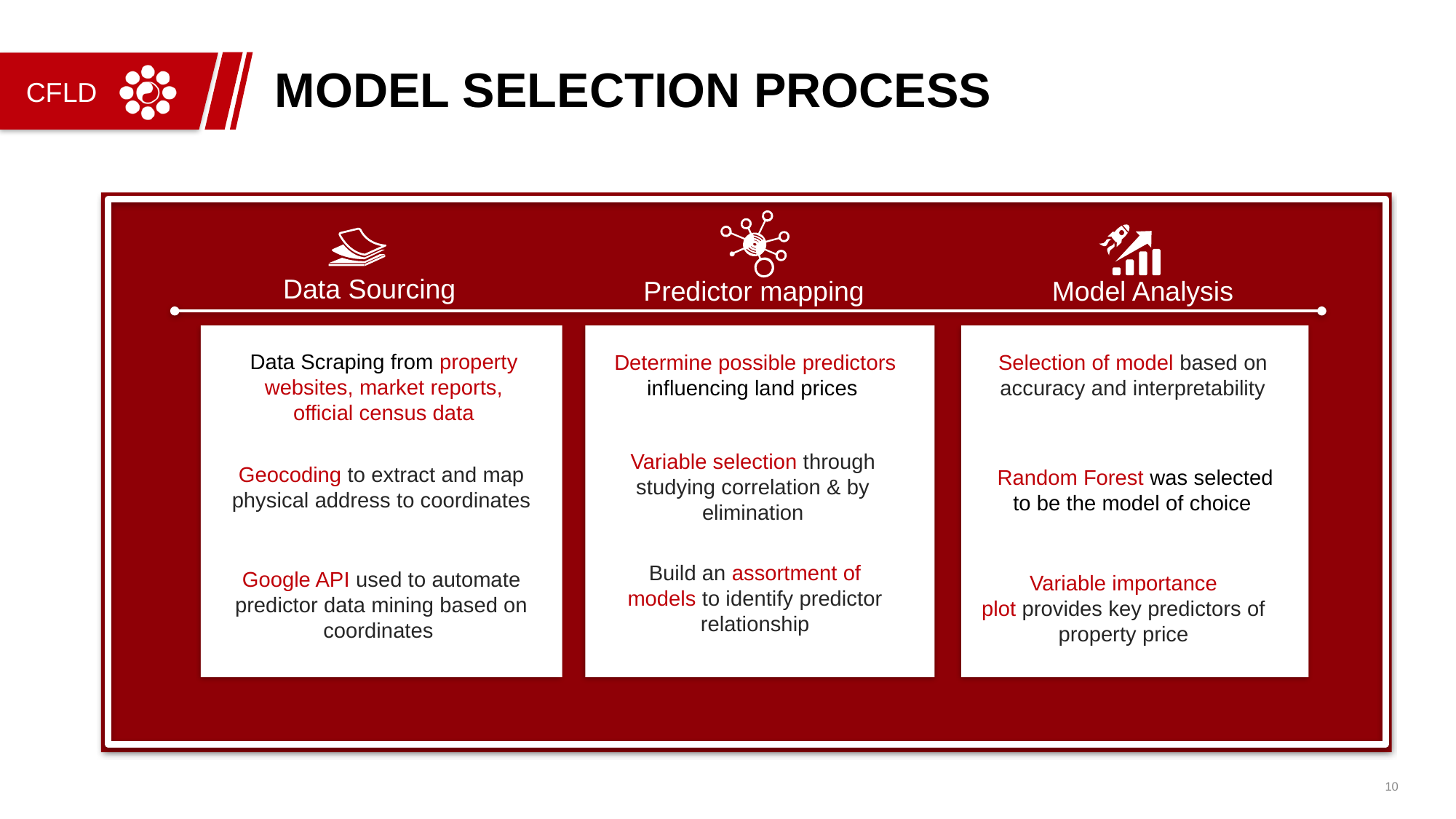

# model selection process

Data Sourcing
Model Analysis
Predictor mapping

Data Scraping from property websites, market reports, official census data
Determine possible predictors influencing land prices
Selection of model based on accuracy and interpretability
Variable selection through studying correlation & by elimination

Geocoding to extract and map physical address to coordinates
Random Forest was selected to be the model of choice
Build an assortment of models to identify predictor relationship
Google API used to automate predictor data mining based on coordinates
Variable importance plot provides key predictors of property price